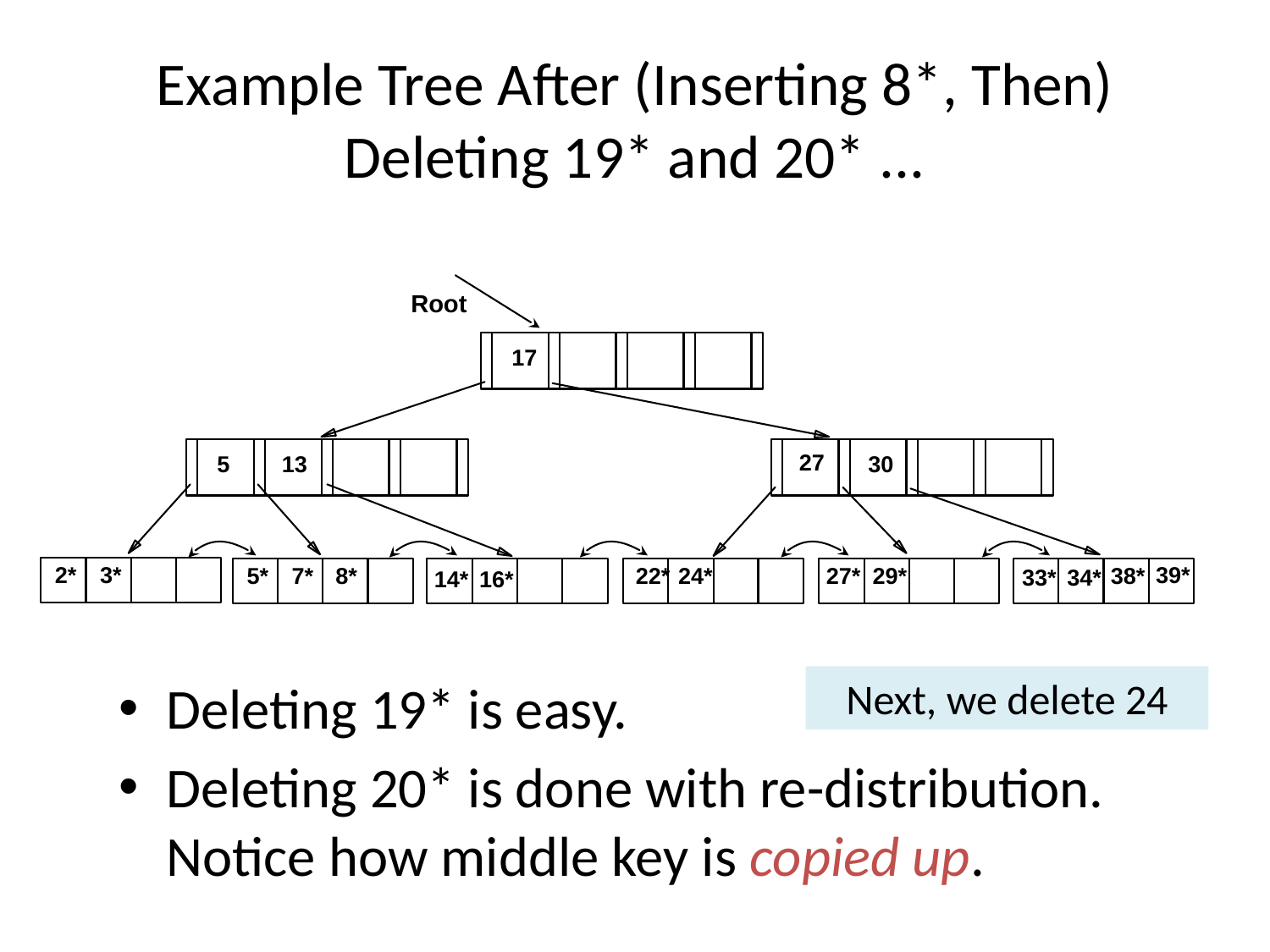

# Example Tree After (Inserting 8*, Then) Deleting 19* and 20* ...

Root

17

27
5
13
30

39*
2*
3*
5*
7*
8*
22*
24*
27*
29*
38*
33*
34*

14*
16*

Deleting 19* is easy.
Deleting 20* is done with re-distribution. Notice how middle key is copied up.
Next, we delete 24